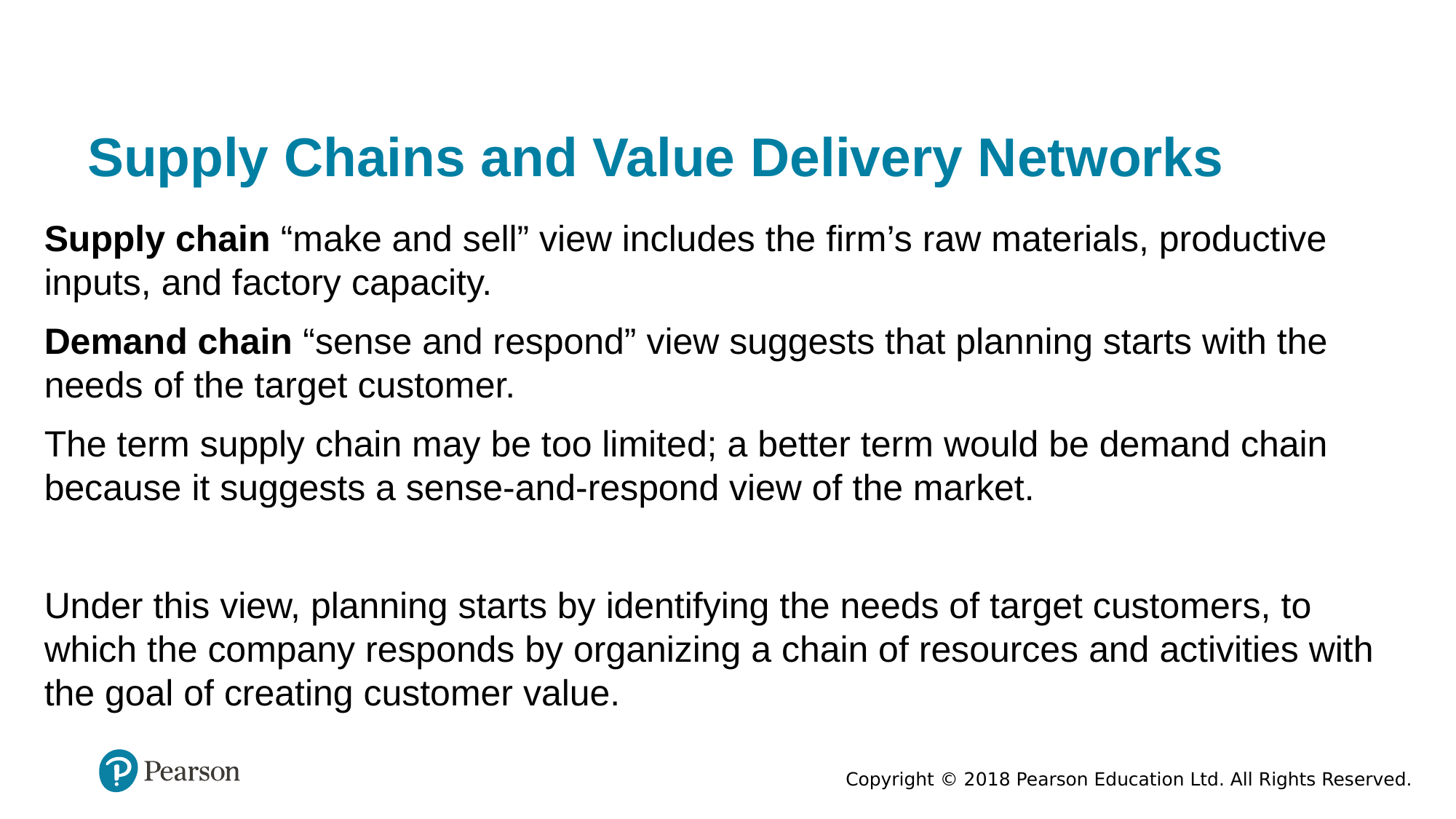

# Supply Chains and Value Delivery Networks
Supply chain “make and sell” view includes the firm’s raw materials, productive inputs, and factory capacity.
Demand chain “sense and respond” view suggests that planning starts with the needs of the target customer.
The term supply chain may be too limited; a better term would be demand chain because it suggests a sense-and-respond view of the market.

Under this view, planning starts by identifying the needs of target customers, to which the company responds by organizing a chain of resources and activities with the goal of creating customer value.